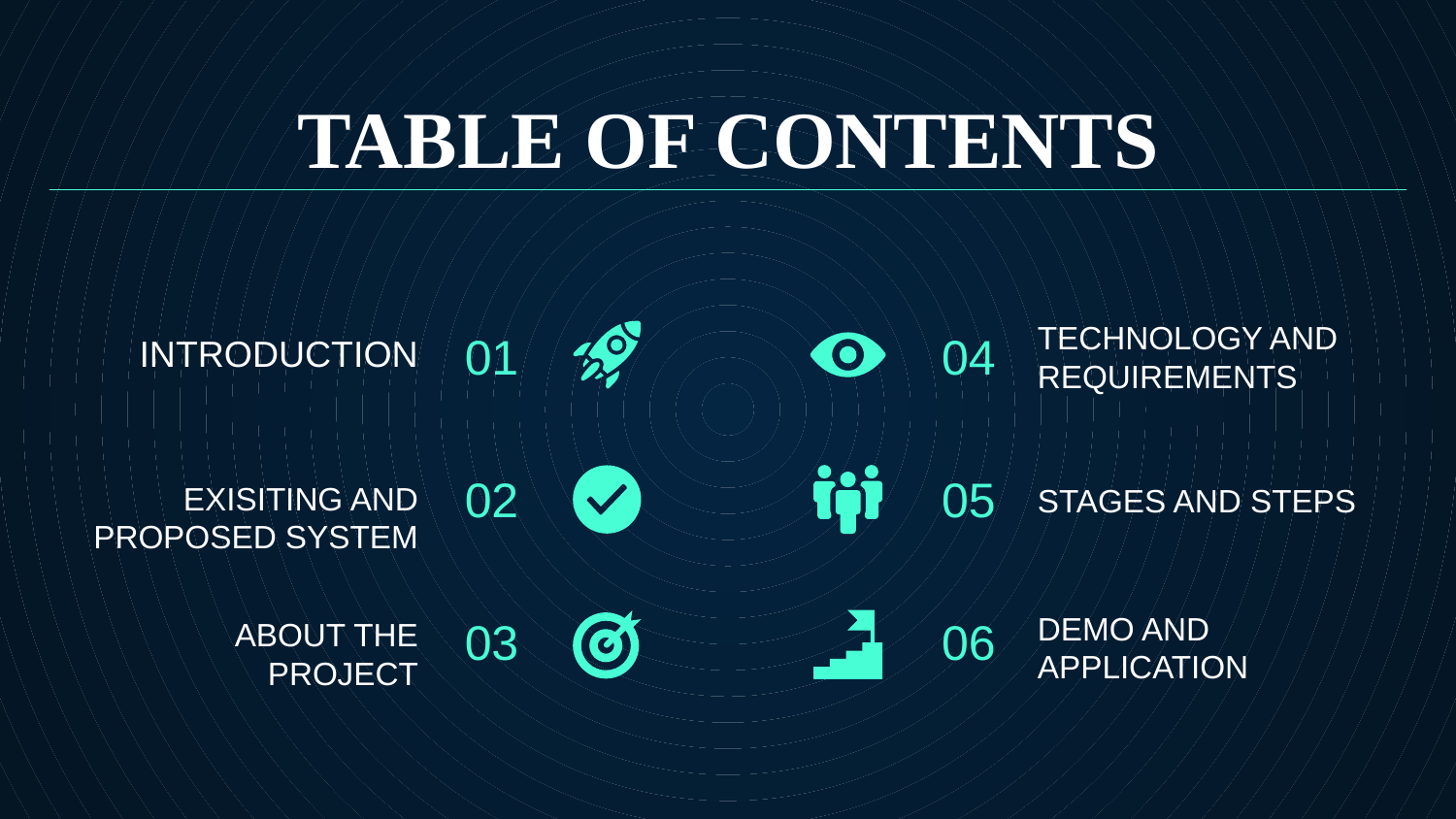

# TABLE OF CONTENTS
01
04

TECHNOLOGY AND
REQUIREMENTS
INTRODUCTION

02
05

STAGES AND STEPS
EXISITING AND PROPOSED SYSTEM
03
06

ABOUT THE PROJECT
DEMO AND APPLICATION